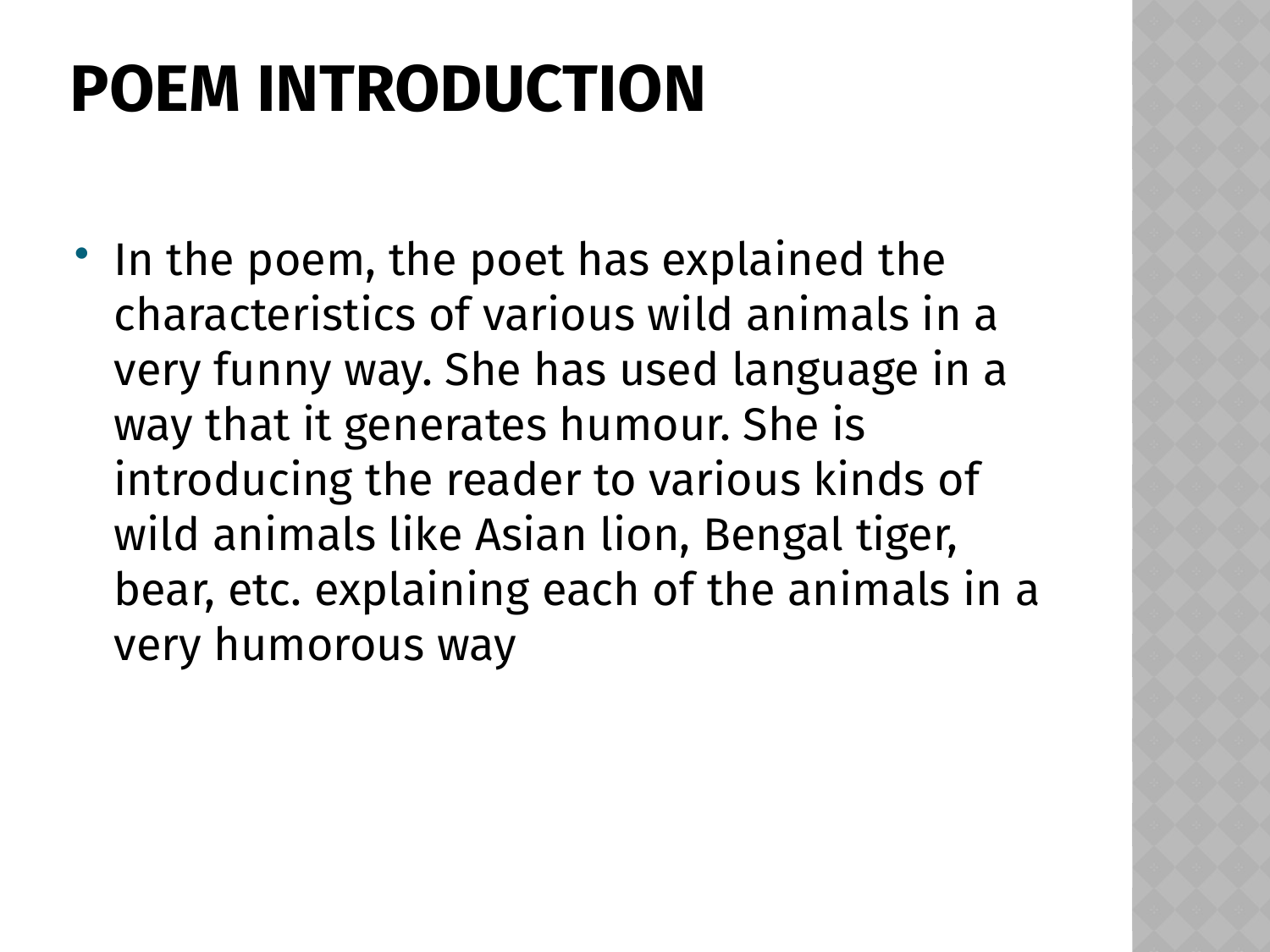

# Poem Introduction
In the poem, the poet has explained the characteristics of various wild animals in a very funny way. She has used language in a way that it generates humour. She is introducing the reader to various kinds of wild animals like Asian lion, Bengal tiger, bear, etc. explaining each of the animals in a very humorous way